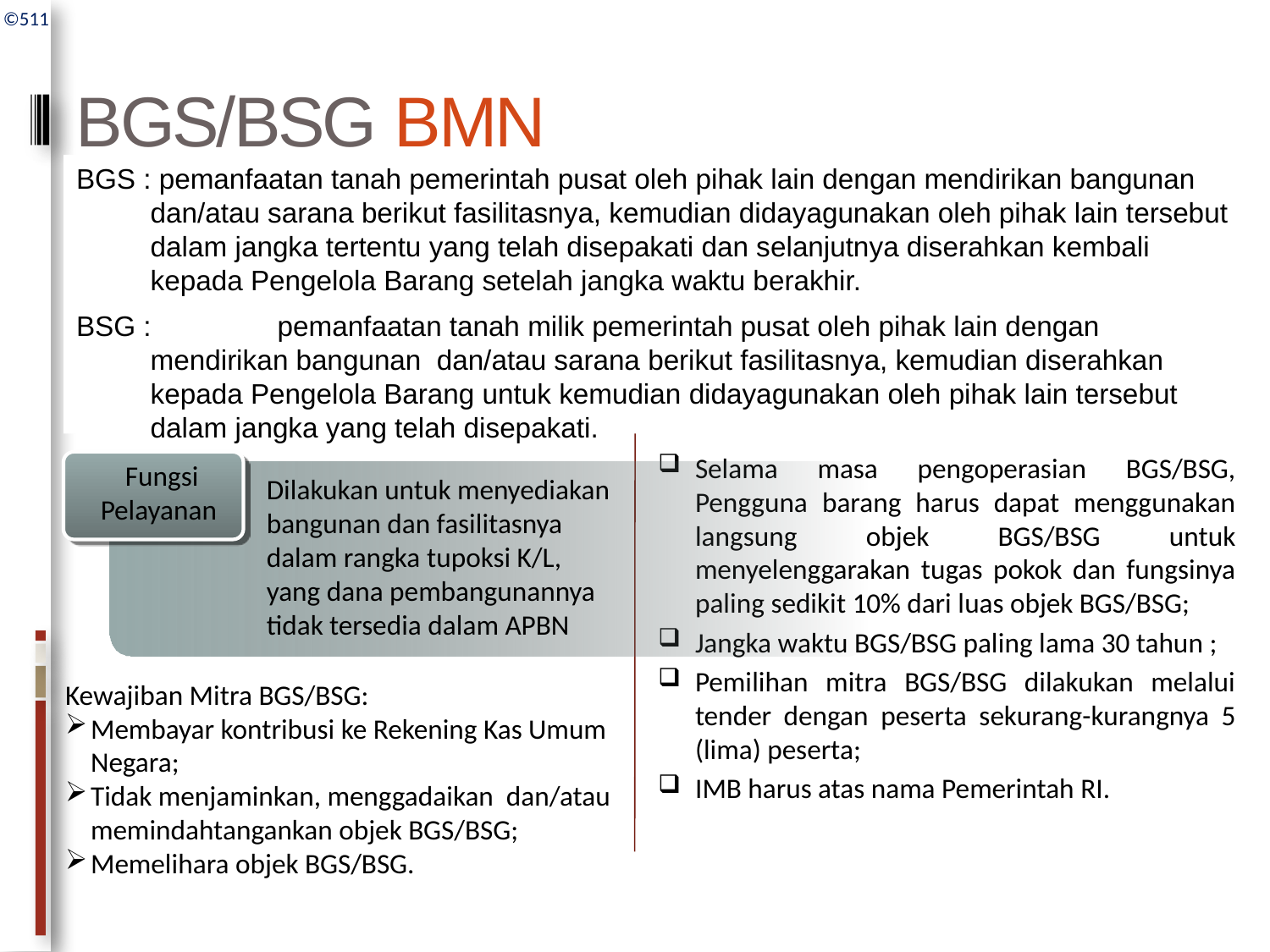

# BGS/BSG BMN
BGS : pemanfaatan tanah pemerintah pusat oleh pihak lain dengan mendirikan bangunan  dan/atau sarana berikut fasilitasnya, kemudian didayagunakan oleh pihak lain tersebut dalam jangka tertentu yang telah disepakati dan selanjutnya diserahkan kembali kepada Pengelola Barang setelah jangka waktu berakhir.
BSG :	pemanfaatan tanah milik pemerintah pusat oleh pihak lain dengan mendirikan bangunan  dan/atau sarana berikut fasilitasnya, kemudian diserahkan kepada Pengelola Barang untuk kemudian didayagunakan oleh pihak lain tersebut dalam jangka yang telah disepakati.

.

Selama masa pengoperasian BGS/BSG, Pengguna barang harus dapat menggunakan langsung objek BGS/BSG untuk menyelenggarakan tugas pokok dan fungsinya paling sedikit 10% dari luas objek BGS/BSG;
Jangka waktu BGS/BSG paling lama 30 tahun ;
Pemilihan mitra BGS/BSG dilakukan melalui tender dengan peserta sekurang-kurangnya 5 (lima) peserta;
IMB harus atas nama Pemerintah RI.

 Fungsi Pelayanan

Dilakukan untuk menyediakan bangunan dan fasilitasnya dalam rangka tupoksi K/L, yang dana pembangunannya tidak tersedia dalam APBN
Kewajiban Mitra BGS/BSG:
Membayar kontribusi ke Rekening Kas Umum Negara;
Tidak menjaminkan, menggadaikan  dan/atau memindahtangankan objek BGS/BSG;
Memelihara objek BGS/BSG.